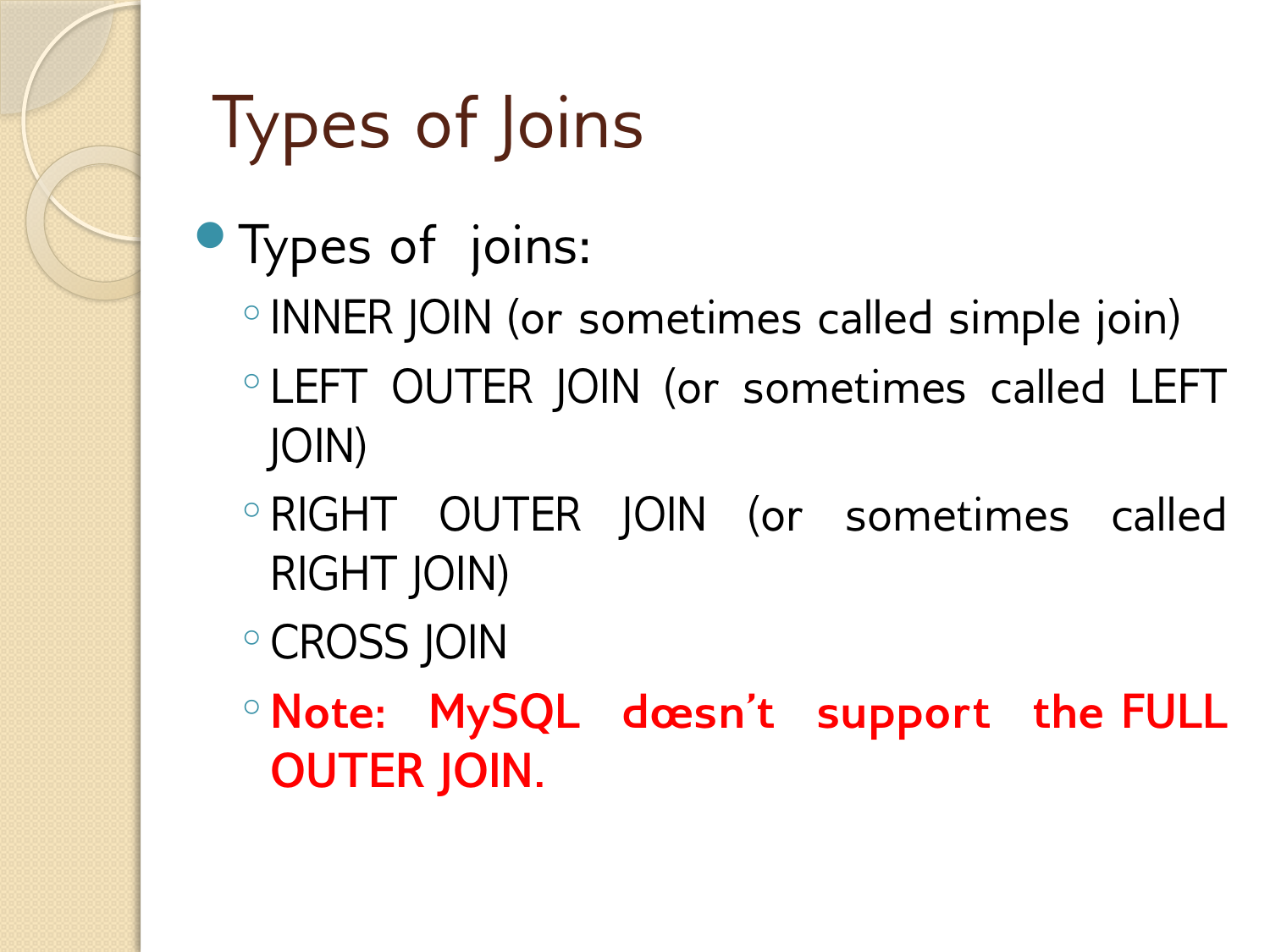

# Types of Joins
Types of  joins:
INNER JOIN (or sometimes called simple join)
LEFT OUTER JOIN (or sometimes called LEFT JOIN)
RIGHT OUTER JOIN (or sometimes called RIGHT JOIN)
CROSS JOIN
Note: MySQL doesn’t support the FULL OUTER JOIN.